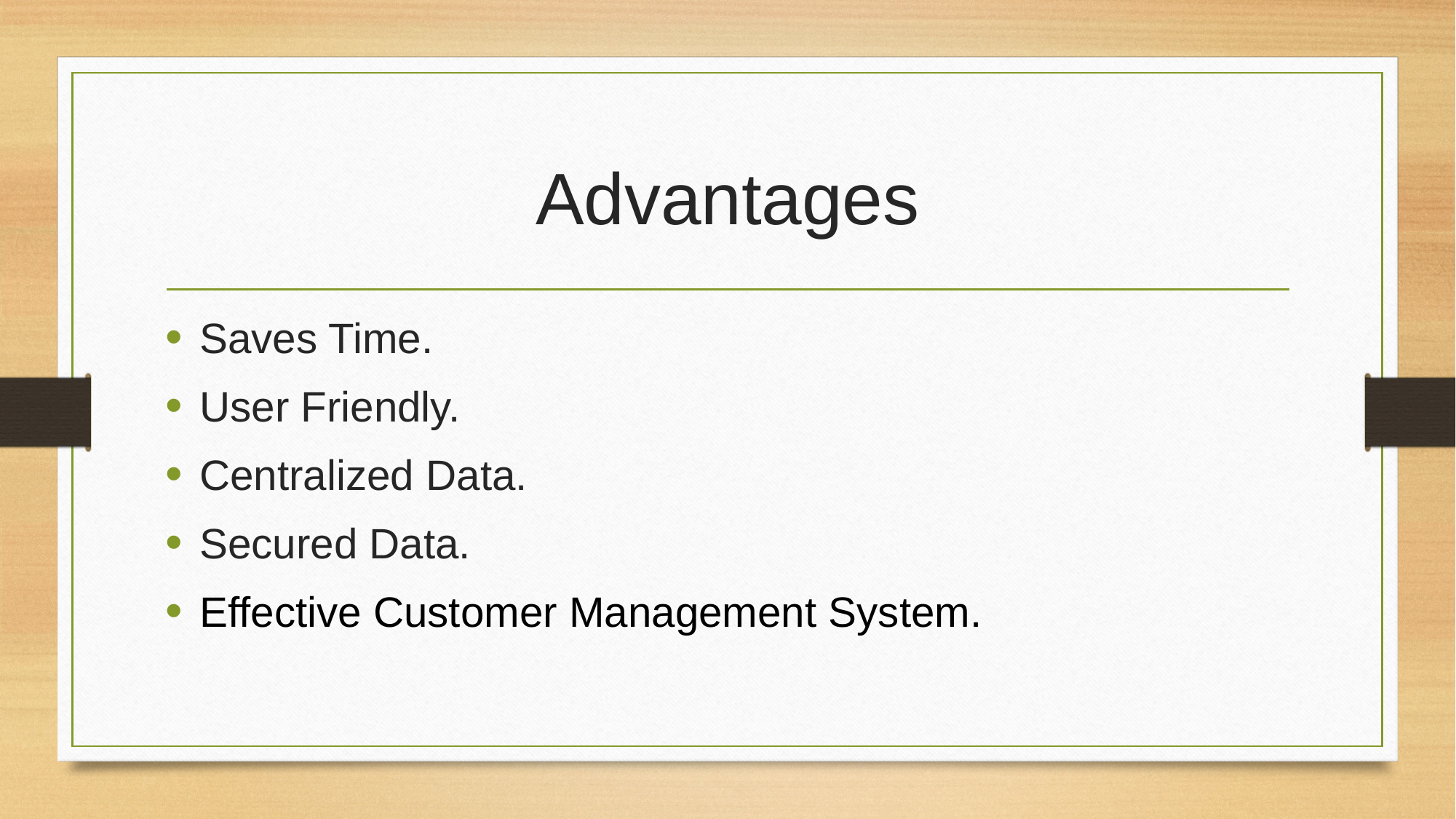

# Advantages
Saves Time.
User Friendly.
Centralized Data.
Secured Data.
Effective Customer Management System.